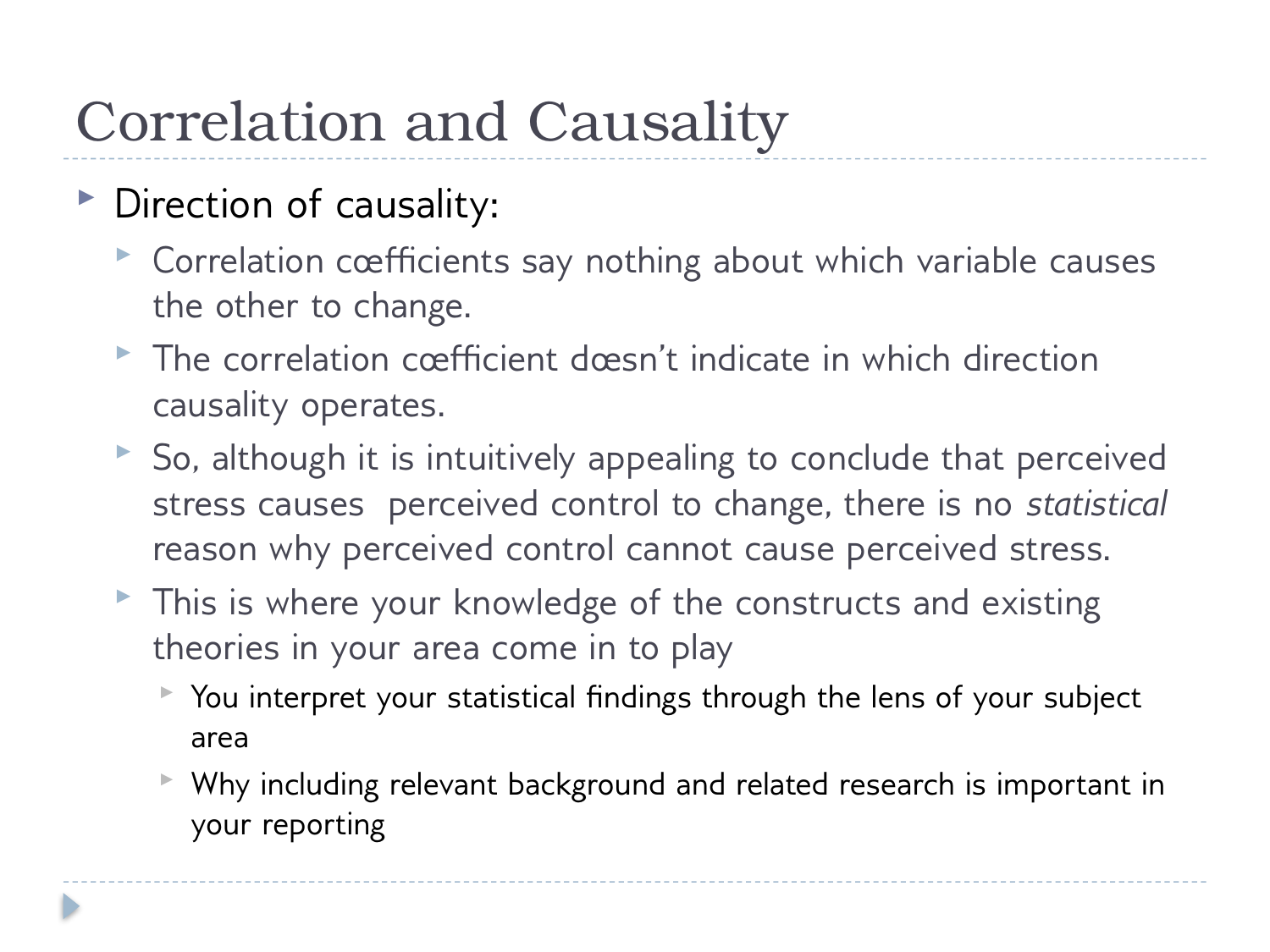

# Correlation and Causality
Direction of causality:
Correlation coefficients say nothing about which variable causes the other to change.
The correlation coefficient doesn’t indicate in which direction causality operates.
So, although it is intuitively appealing to conclude that perceived stress causes  perceived control to change, there is no statistical reason why perceived control cannot cause perceived stress.
This is where your knowledge of the constructs and existing theories in your area come in to play
You interpret your statistical findings through the lens of your subject area
Why including relevant background and related research is important in your reporting